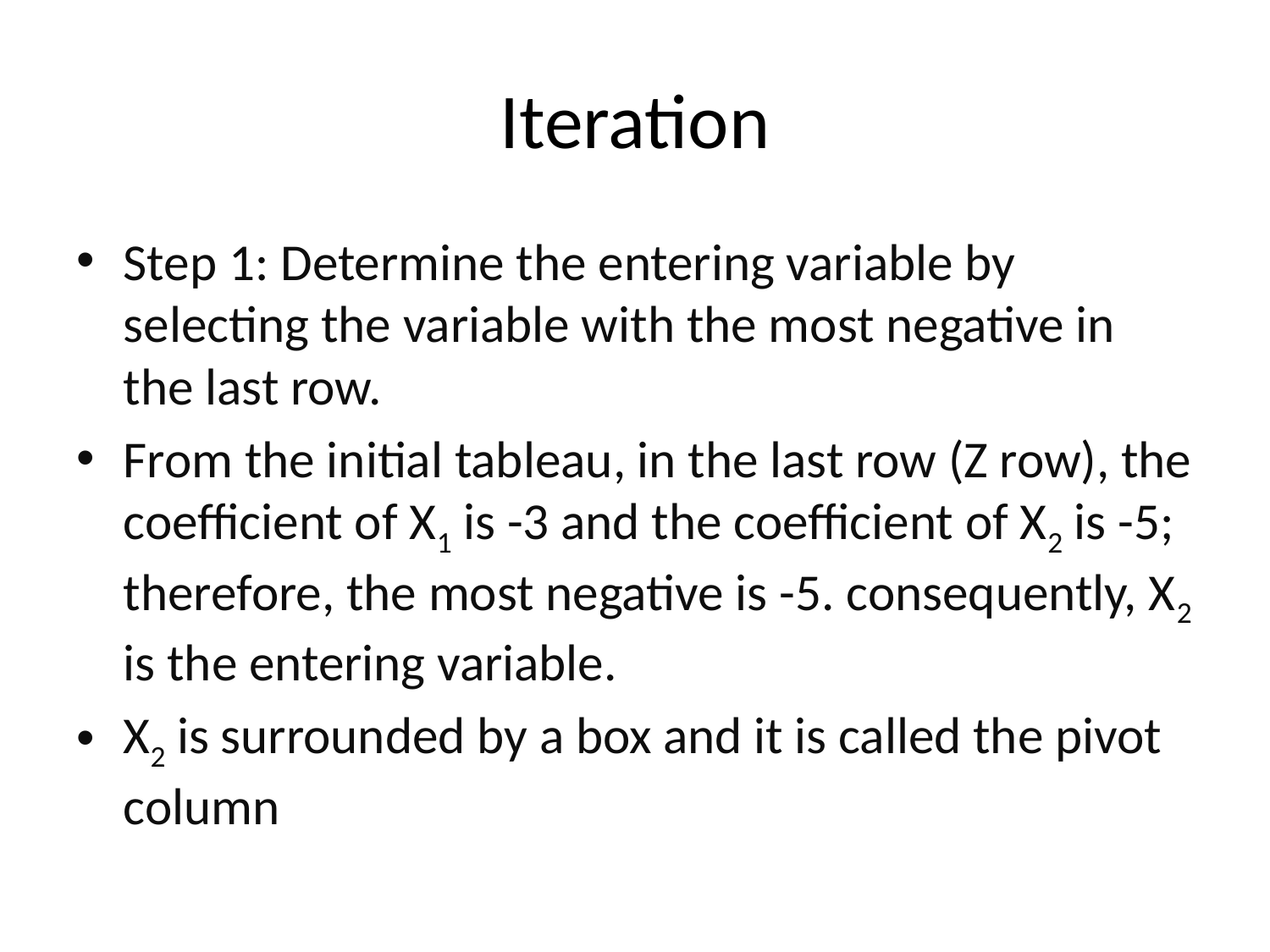

# Iteration
Step 1: Determine the entering variable by selecting the variable with the most negative in the last row.
From the initial tableau, in the last row (Z row), the coefficient of X1 is -3 and the coefficient of X2 is -5; therefore, the most negative is -5. consequently, X2 is the entering variable.
X2 is surrounded by a box and it is called the pivot column